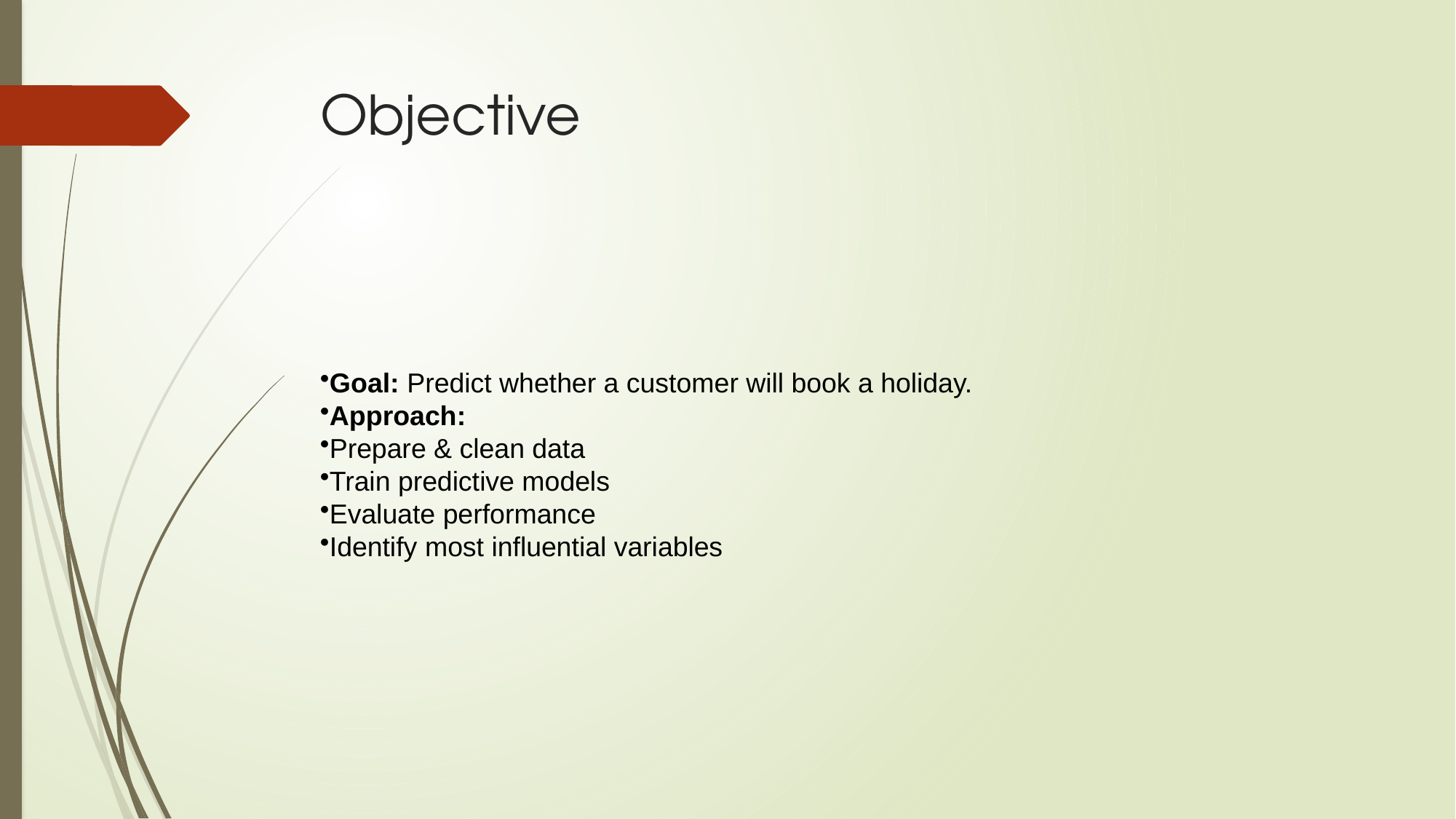

# Objective
Goal: Predict whether a customer will book a holiday.
Approach:
Prepare & clean data
Train predictive models
Evaluate performance
Identify most influential variables